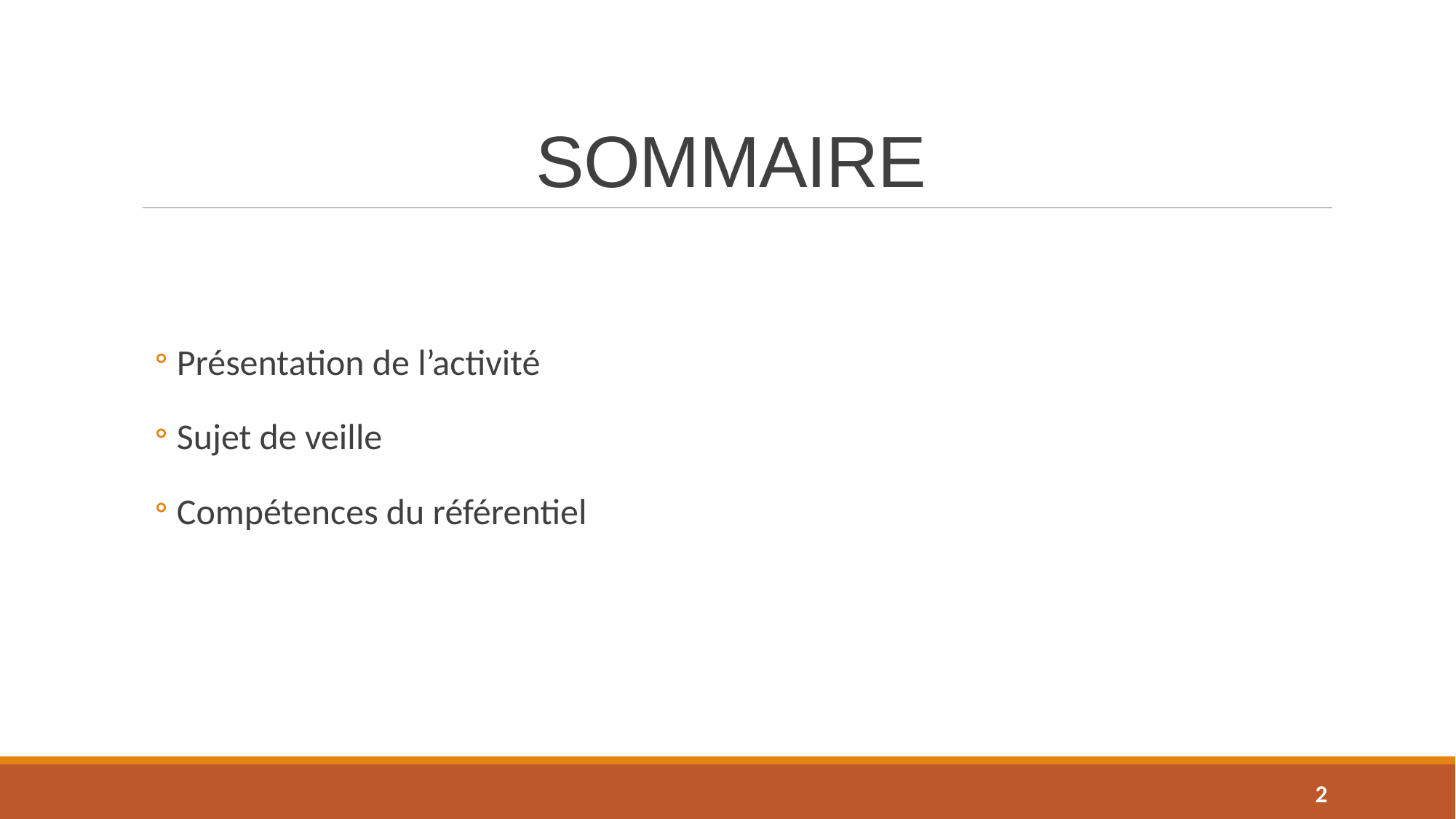

# SOMMAIRE

Présentation de l’activité

Sujet de veille

Compétences du référentiel
2